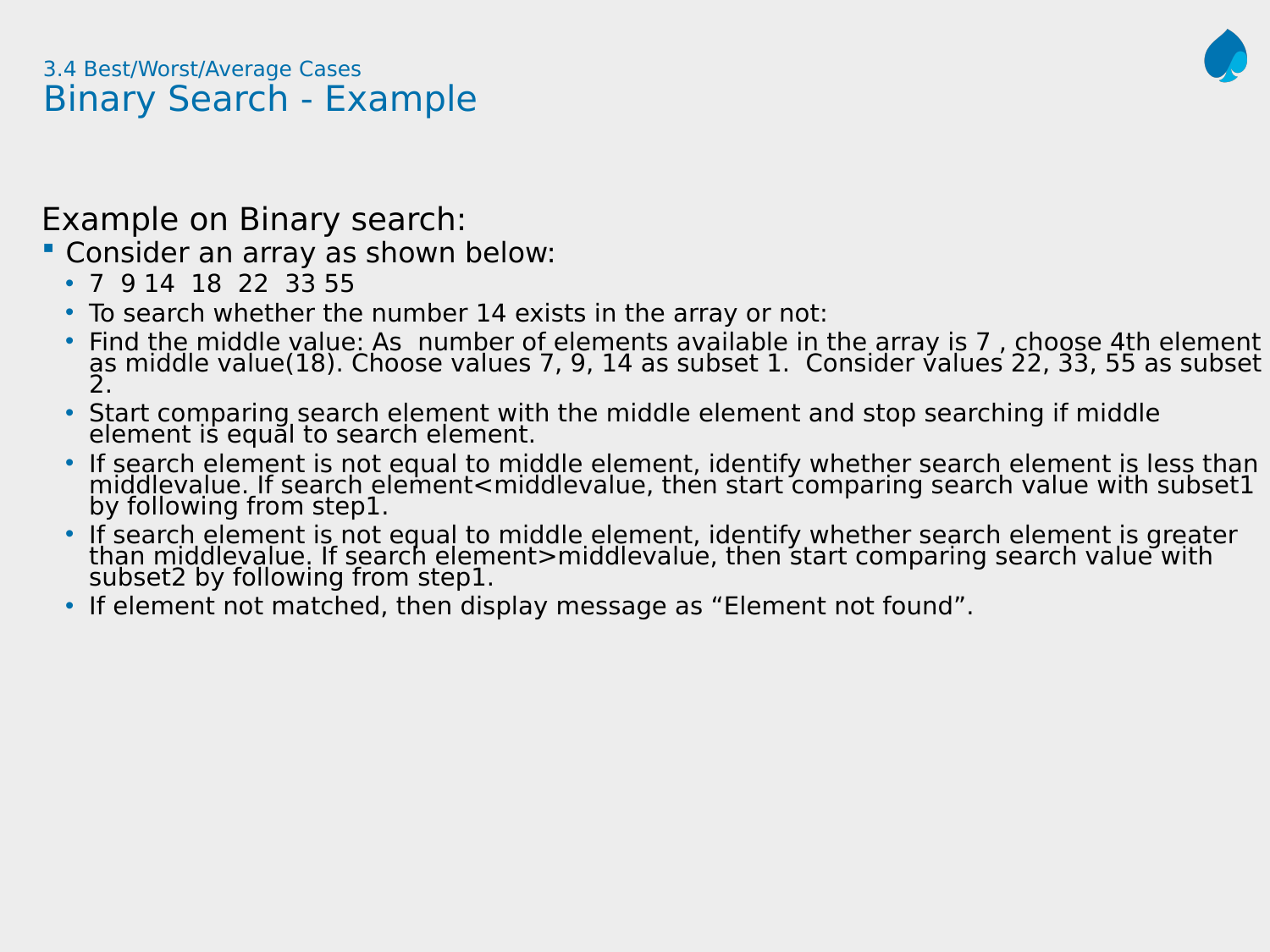

# 3.4 Best/Worst/Average Cases Binary Search - Example
Example on Binary search:
Consider an array as shown below:
7  9 14  18  22  33 55
To search whether the number 14 exists in the array or not:
Find the middle value: As  number of elements available in the array is 7 , choose 4th element as middle value(18). Choose values 7, 9, 14 as subset 1.  Consider values 22, 33, 55 as subset 2.
Start comparing search element with the middle element and stop searching if middle element is equal to search element.
If search element is not equal to middle element, identify whether search element is less than middlevalue. If search element<middlevalue, then start comparing search value with subset1 by following from step1.
If search element is not equal to middle element, identify whether search element is greater than middlevalue. If search element>middlevalue, then start comparing search value with subset2 by following from step1.
If element not matched, then display message as “Element not found”.